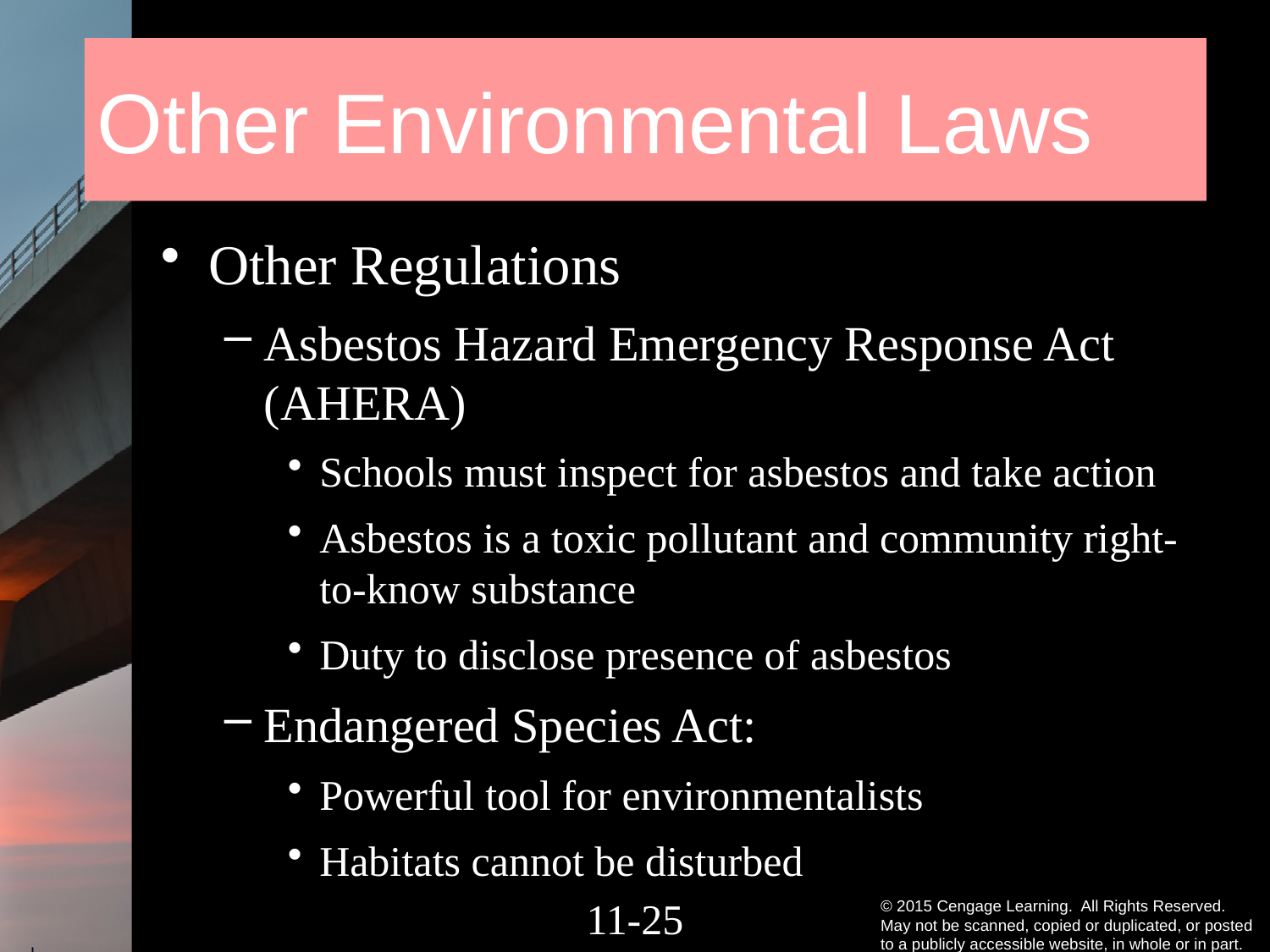

# Other Environmental Laws
Other Regulations
Asbestos Hazard Emergency Response Act (AHERA)
Schools must inspect for asbestos and take action
Asbestos is a toxic pollutant and community right-to-know substance
Duty to disclose presence of asbestos
Endangered Species Act:
Powerful tool for environmentalists
Habitats cannot be disturbed
11-25